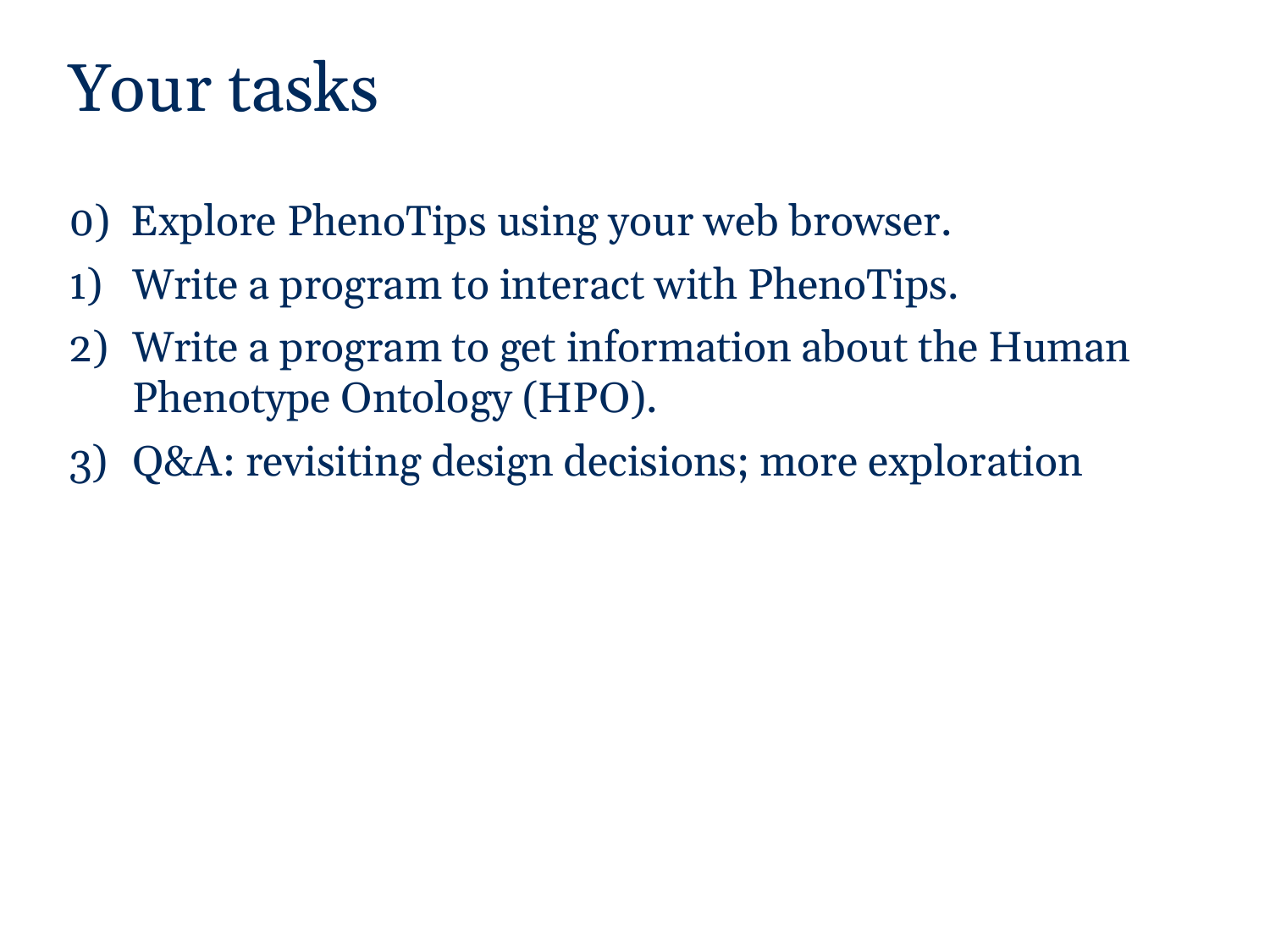

# Your tasks
0)  Explore PhenoTips using your web browser.
Write a program to interact with PhenoTips.
Write a program to get information about the Human Phenotype Ontology (HPO).
Q&A: revisiting design decisions; more exploration
5